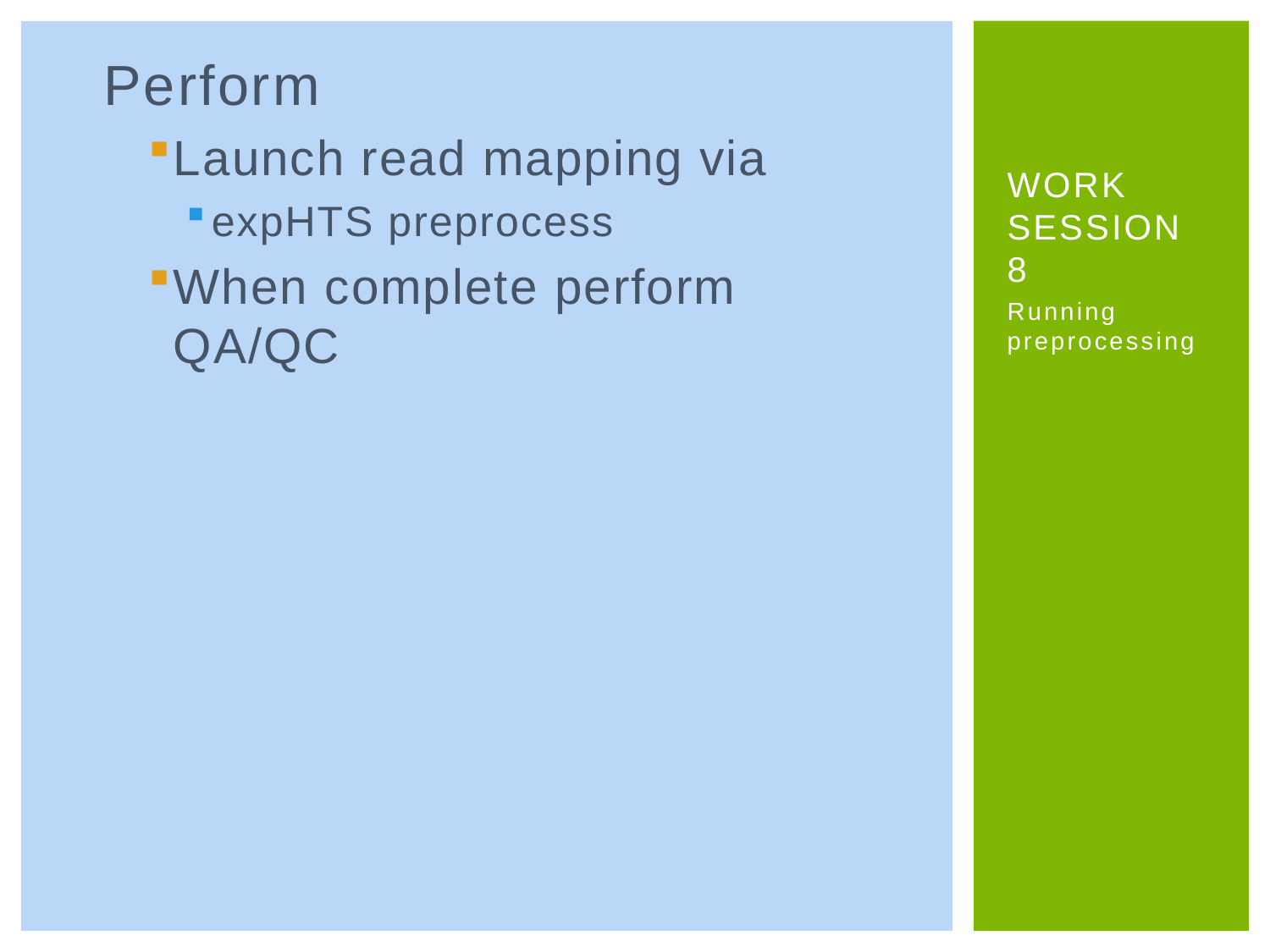

Perform
Launch read mapping via
expHTS preprocess
When complete perform QA/QC
# WoRK Session 8
Running preprocessing